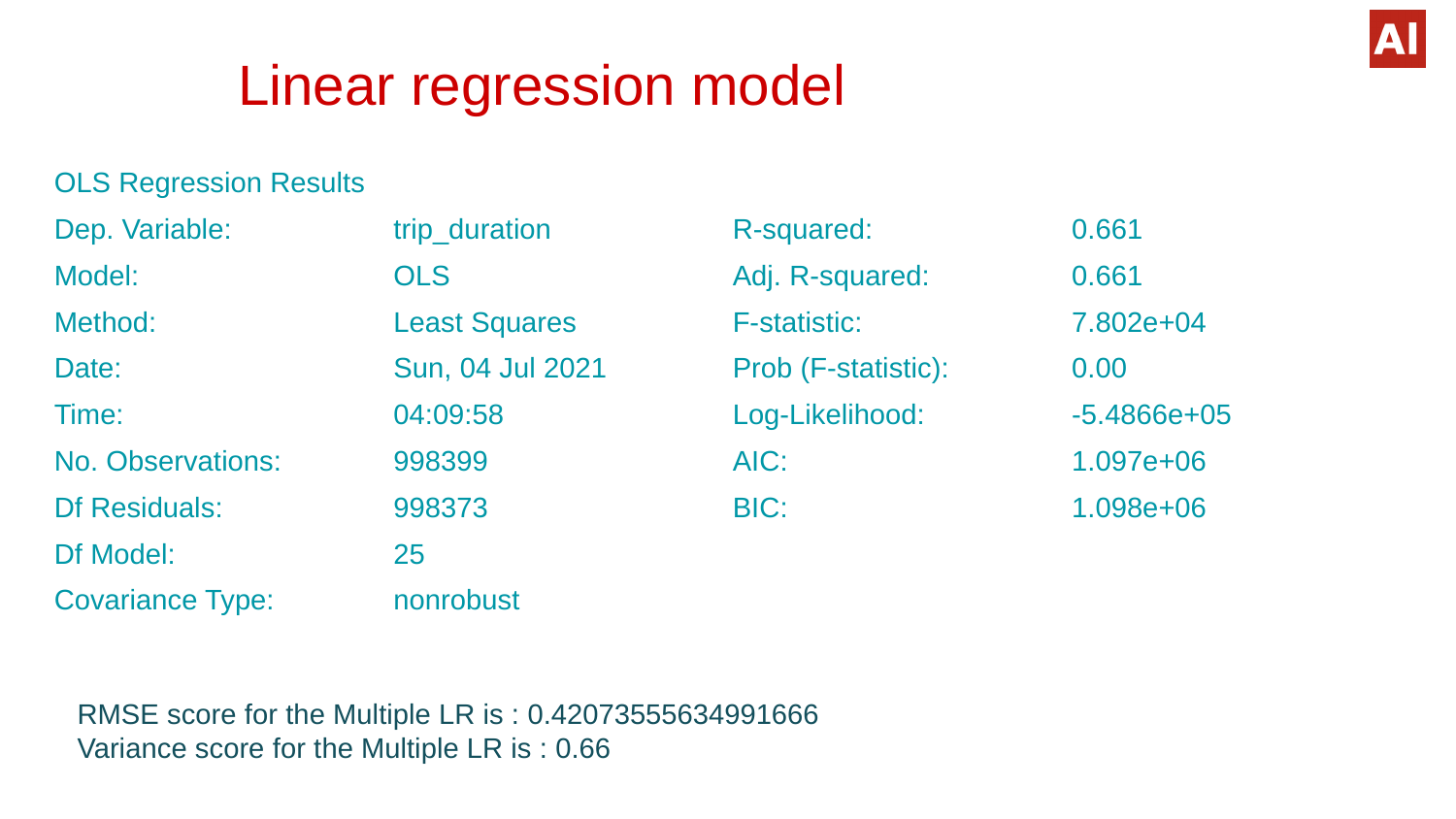

# Linear regression model
| OLS Regression Results |  |  |  |
| --- | --- | --- | --- |
| Dep. Variable: | trip\_duration | R-squared: | 0.661 |
| Model: | OLS | Adj. R-squared: | 0.661 |
| Method: | Least Squares | F-statistic: | 7.802e+04 |
| Date: | Sun, 04 Jul 2021 | Prob (F-statistic): | 0.00 |
| Time: | 04:09:58 | Log-Likelihood: | -5.4866e+05 |
| No. Observations: | 998399 | AIC: | 1.097e+06 |
| Df Residuals: | 998373 | BIC: | 1.098e+06 |
| Df Model: | 25 |  |  |
| Covariance Type: | nonrobust |  |  |
RMSE score for the Multiple LR is : 0.42073555634991666
Variance score for the Multiple LR is : 0.66